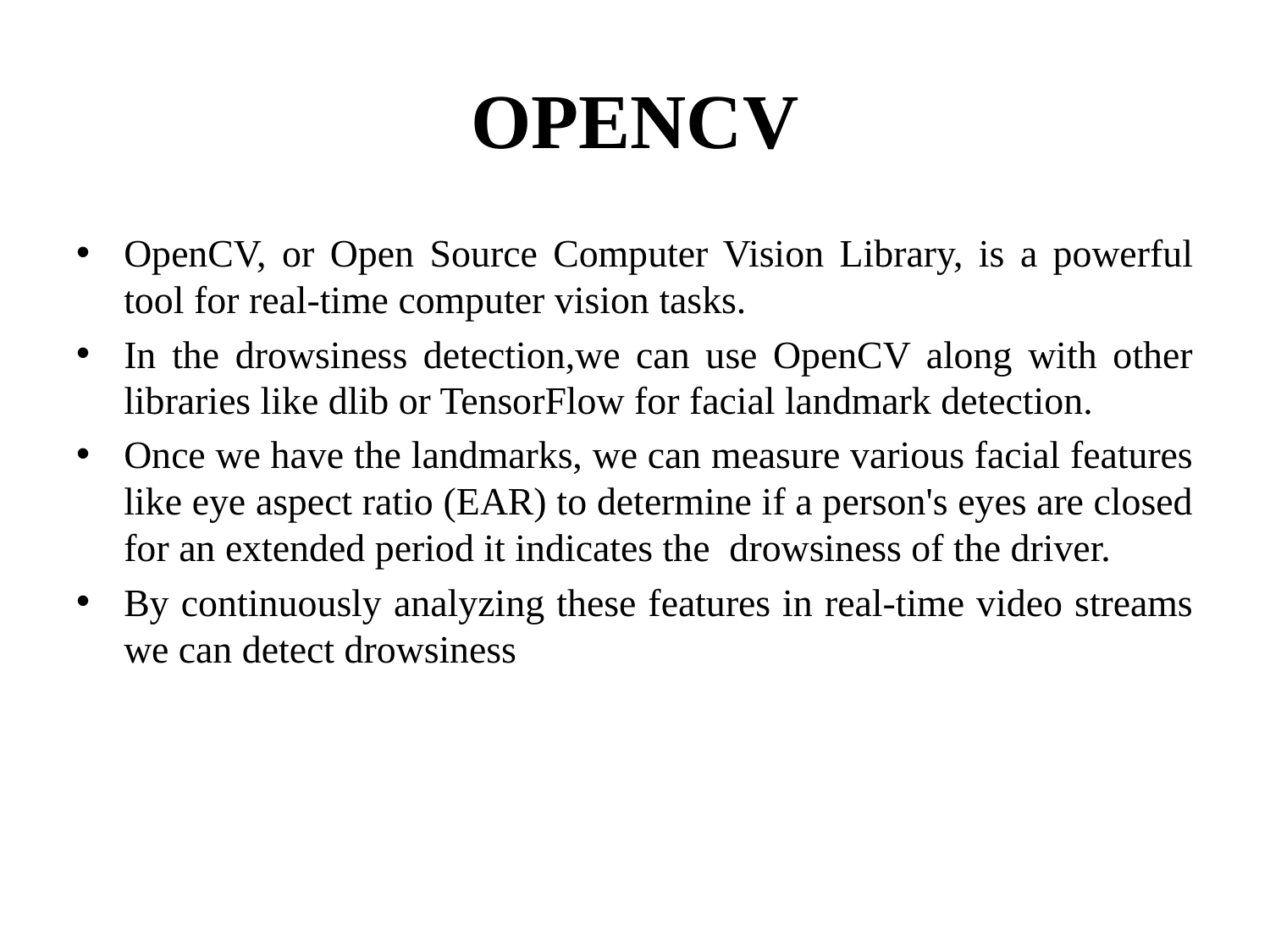

# OPENCV
OpenCV, or Open Source Computer Vision Library, is a powerful tool for real-time computer vision tasks.
In the drowsiness detection,we can use OpenCV along with other libraries like dlib or TensorFlow for facial landmark detection.
Once we have the landmarks, we can measure various facial features like eye aspect ratio (EAR) to determine if a person's eyes are closed for an extended period it indicates the  drowsiness of the driver.
By continuously analyzing these features in real-time video streams we can detect drowsiness